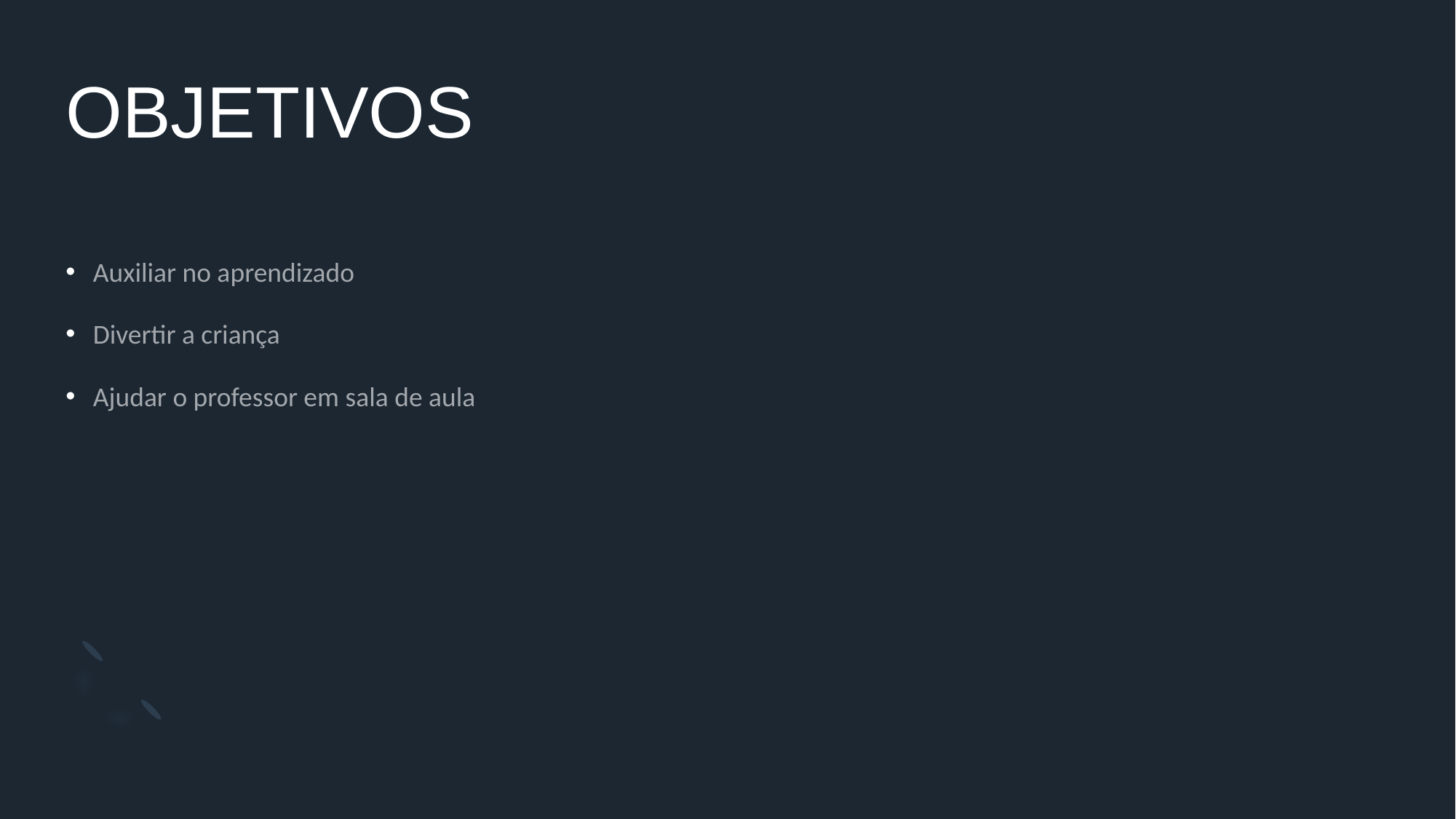

# OBJETIVOS
Auxiliar no aprendizado
Divertir a criança
Ajudar o professor em sala de aula